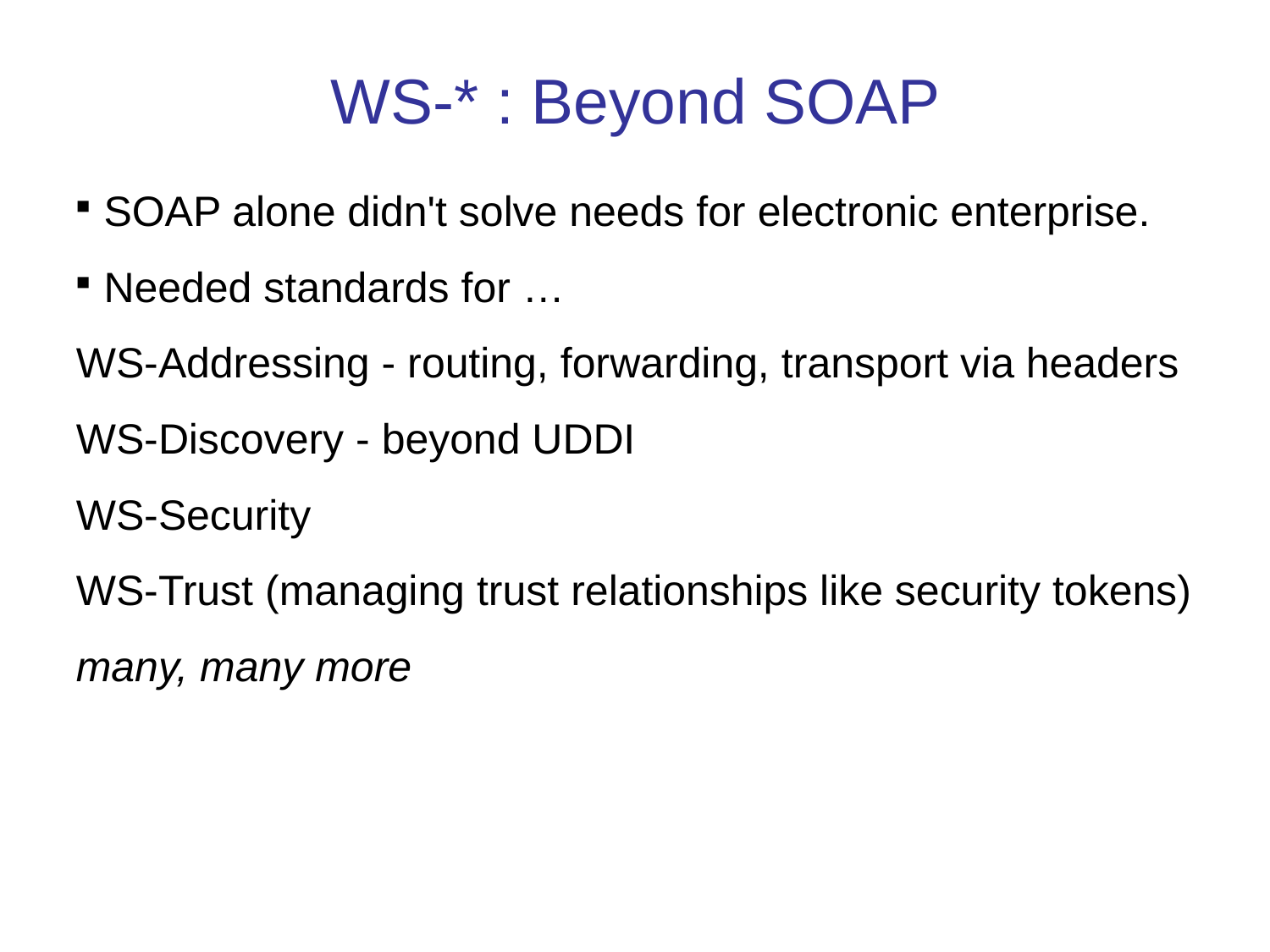

WS-* : Beyond SOAP
SOAP alone didn't solve needs for electronic enterprise.
Needed standards for …
WS-Addressing - routing, forwarding, transport via headers
WS-Discovery - beyond UDDI
WS-Security
WS-Trust (managing trust relationships like security tokens)
many, many more